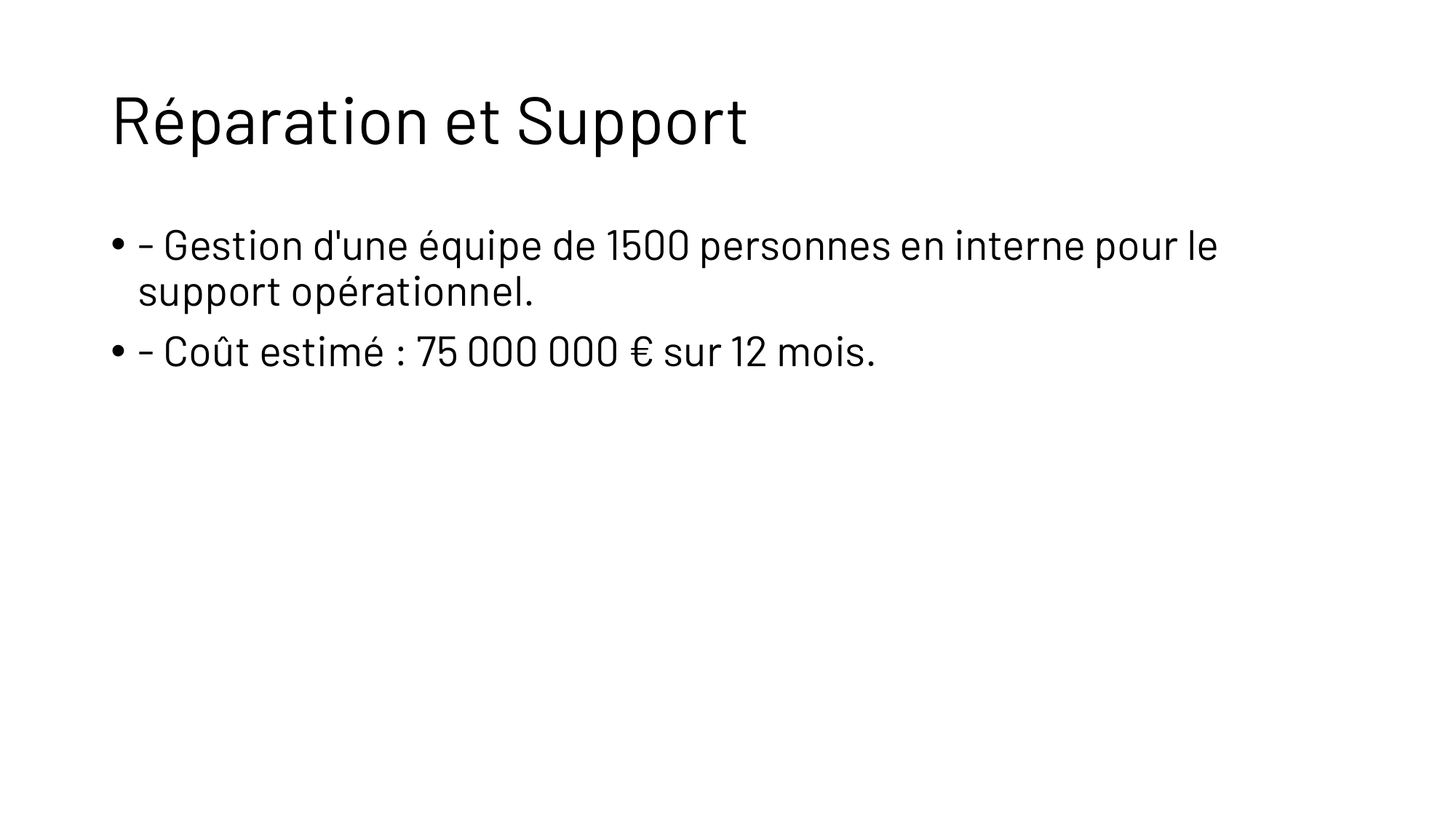

# Réparation et Support
- Gestion d'une équipe de 1500 personnes en interne pour le support opérationnel.
- Coût estimé : 75 000 000 € sur 12 mois.